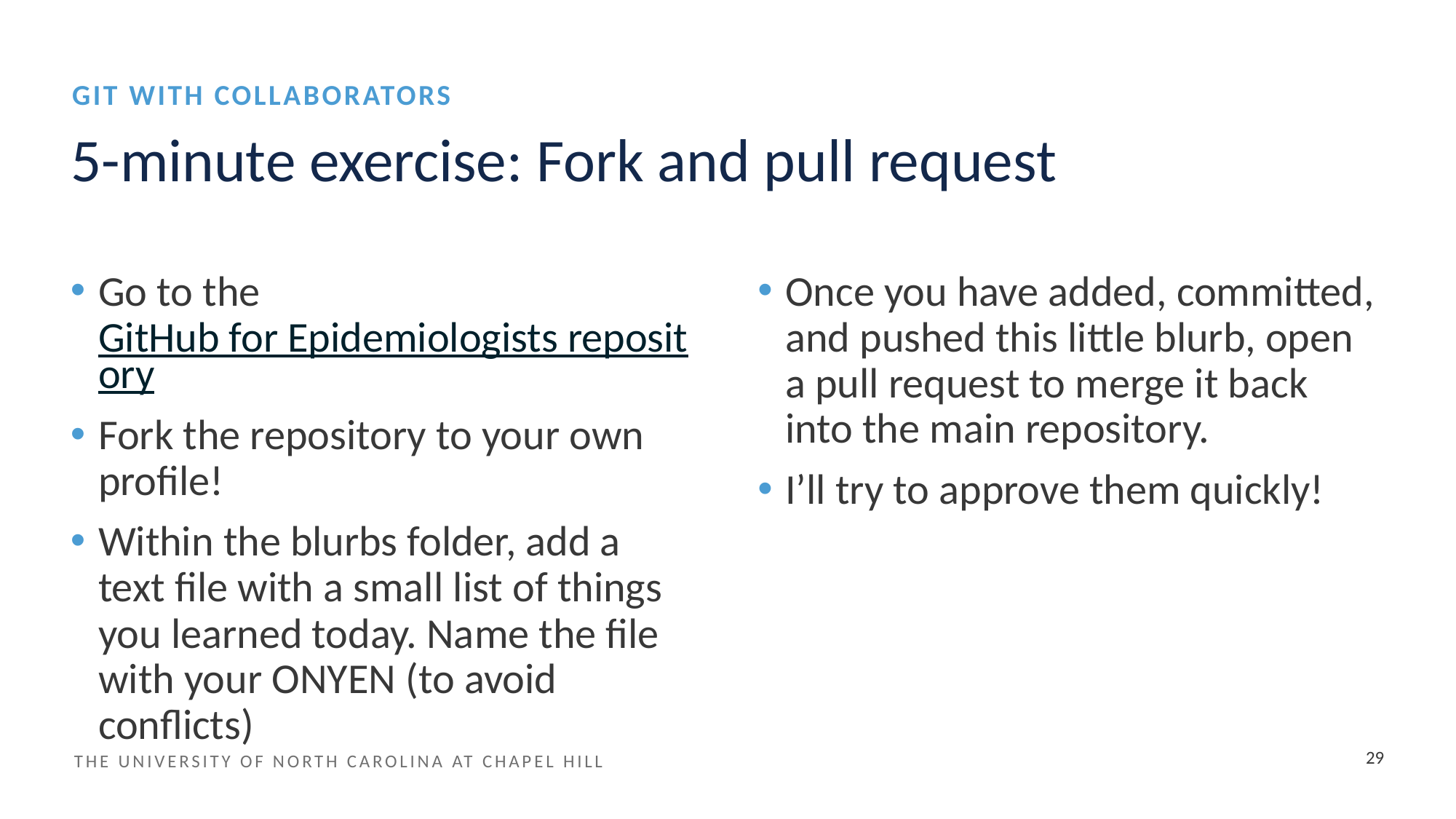

GIT WITH COLLABORATORS
# 5-minute exercise: Fork and pull request
Go to the GitHub for Epidemiologists repository
Fork the repository to your own profile!
Within the blurbs folder, add a text file with a small list of things you learned today. Name the file with your ONYEN (to avoid conflicts)
Once you have added, committed, and pushed this little blurb, open a pull request to merge it back into the main repository.
I’ll try to approve them quickly!
29